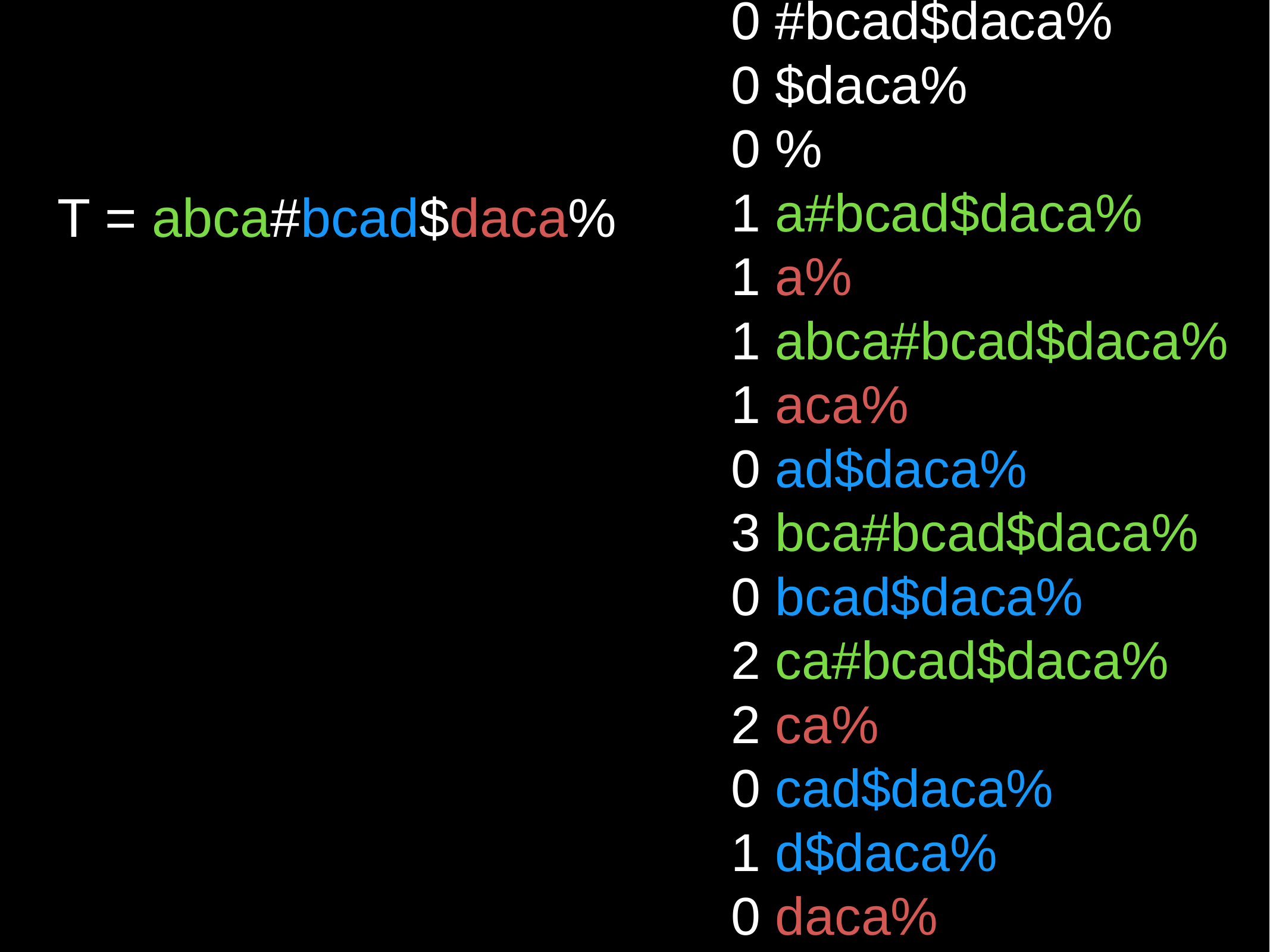

0 #bcad$daca%
0 $daca%
0 %
1 a#bcad$daca%
1 a%
1 abca#bcad$daca%
1 aca%
0 ad$daca%
3 bca#bcad$daca%
0 bcad$daca%
2 ca#bcad$daca%
2 ca%
0 cad$daca%
1 d$daca%
0 daca%
T = abca#bcad$daca%